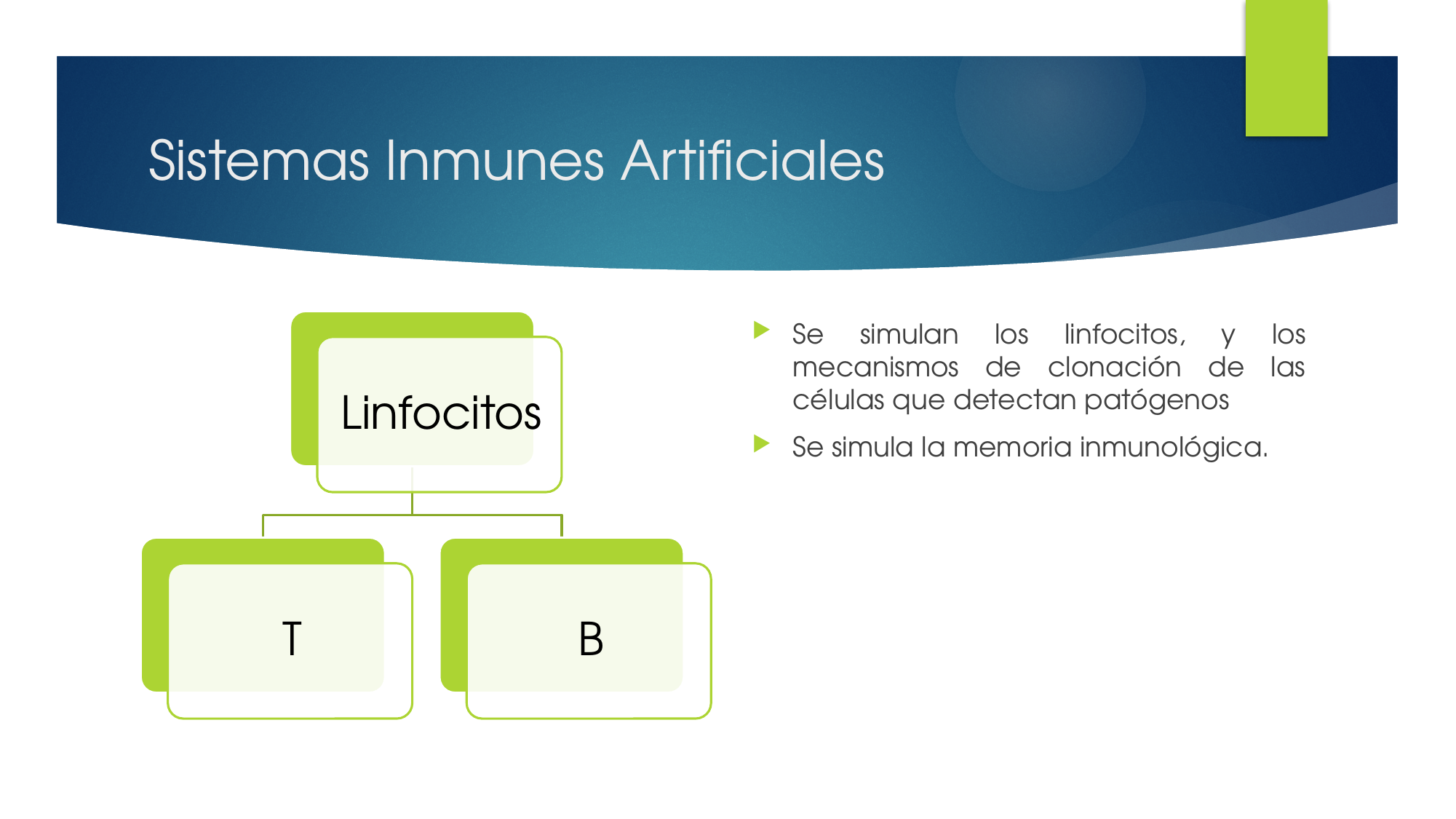

# Sistemas Inmunes Artificiales
Linfocitos
T
B
Se simulan los linfocitos, y los mecanismos de clonación de las células que detectan patógenos
Se simula la memoria inmunológica.